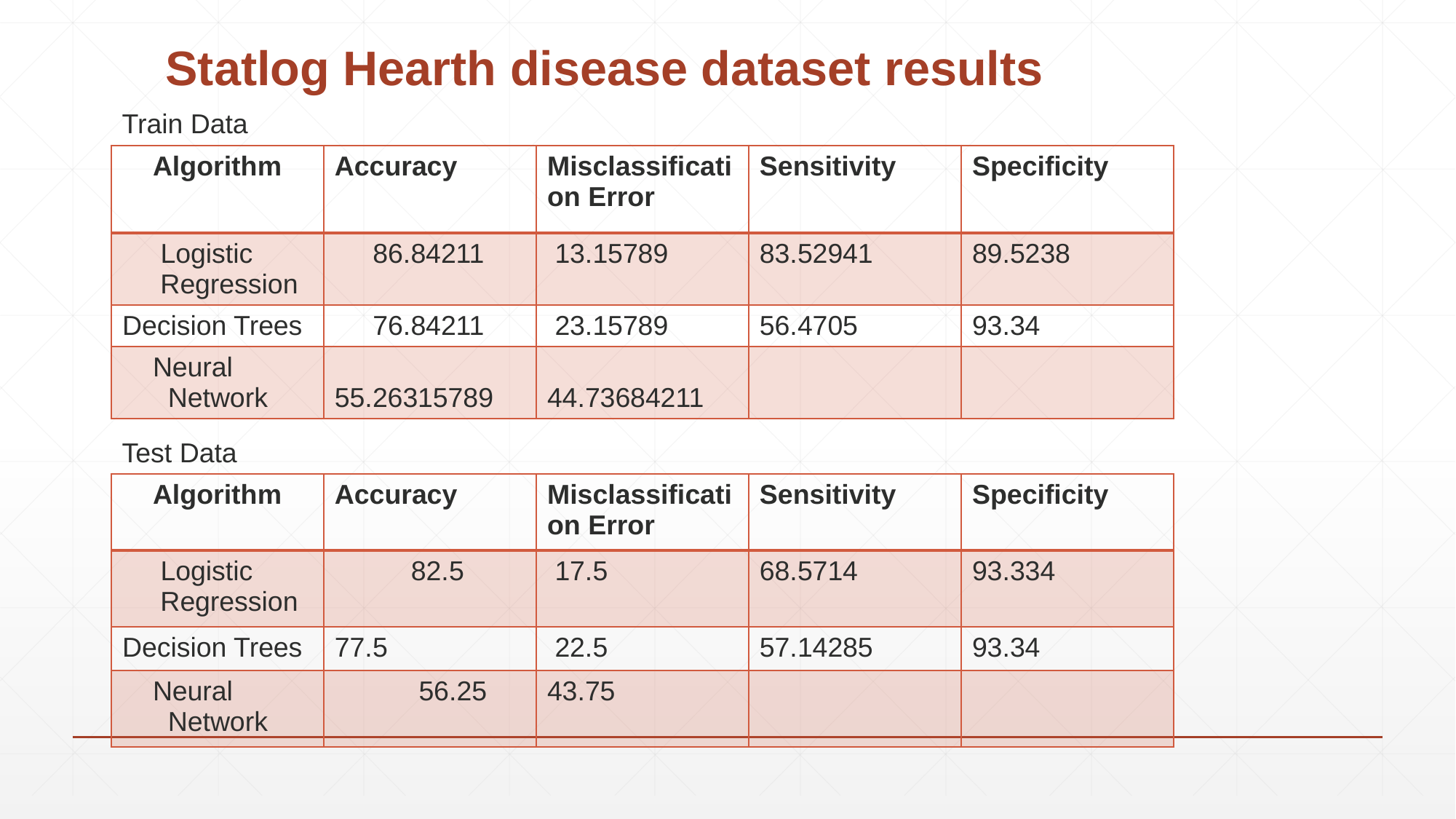

# Statlog Hearth disease dataset results
Train Data
| Algorithm | Accuracy | Misclassification Error | Sensitivity | Specificity |
| --- | --- | --- | --- | --- |
| Logistic Regression | 86.84211 | 13.15789 | 83.52941 | 89.5238 |
| Decision Trees | 76.84211 | 23.15789 | 56.4705 | 93.34 |
| Neural Network | 55.26315789 | 44.73684211 |  |  |
Test Data
| Algorithm | Accuracy | Misclassification Error | Sensitivity | Specificity |
| --- | --- | --- | --- | --- |
| Logistic Regression | 82.5 | 17.5 | 68.5714 | 93.334 |
| Decision Trees | 77.5 | 22.5 | 57.14285 | 93.34 |
| Neural Network | 56.25 | 43.75 |  |  |